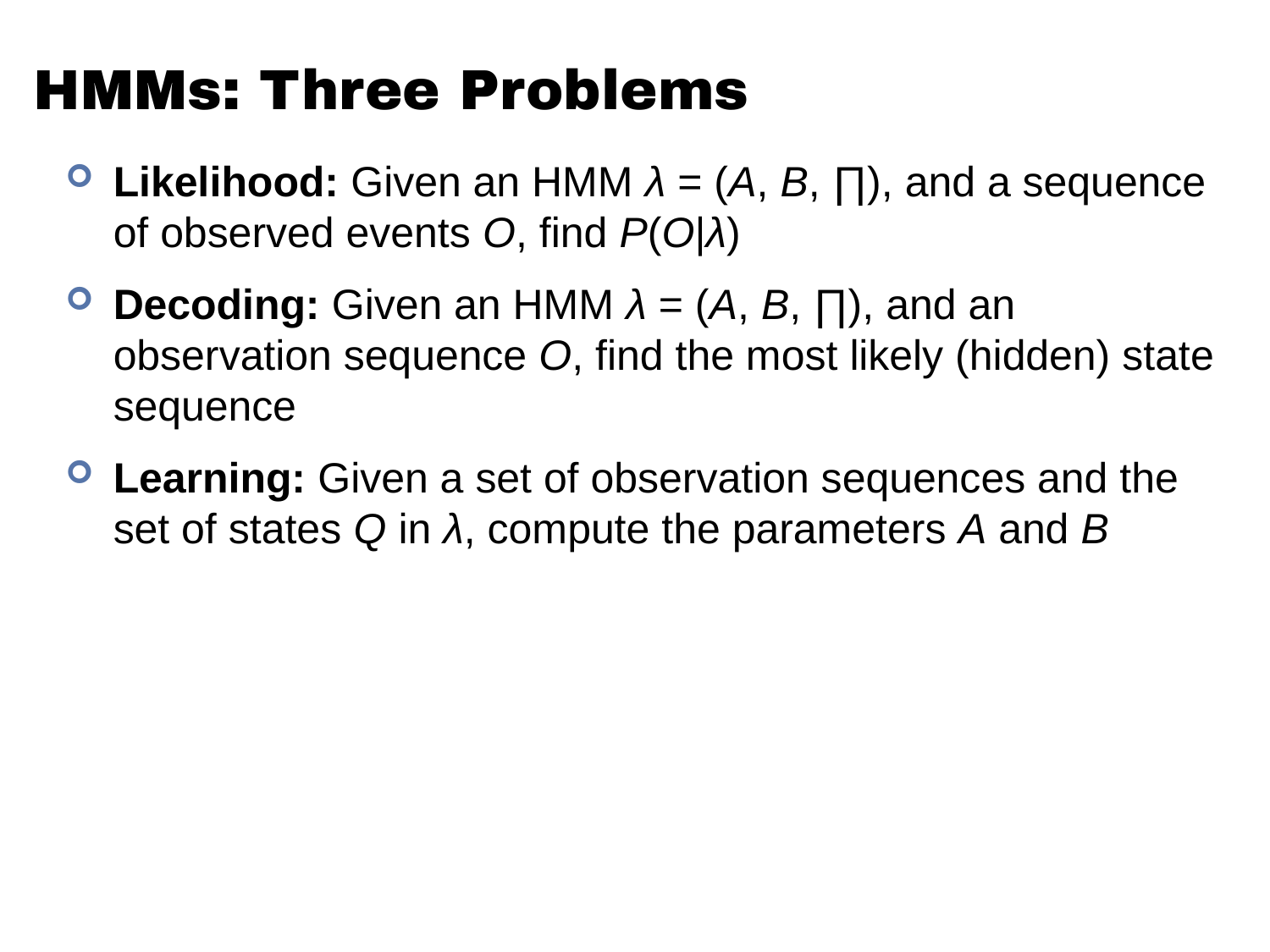

# HMMs: Three Problems
Likelihood: Given an HMM λ = (A, B, ∏), and a sequence of observed events O, find P(O|λ)
Decoding: Given an HMM λ = (A, B, ∏), and an observation sequence O, find the most likely (hidden) state sequence
Learning: Given a set of observation sequences and the set of states Q in λ, compute the parameters A and B